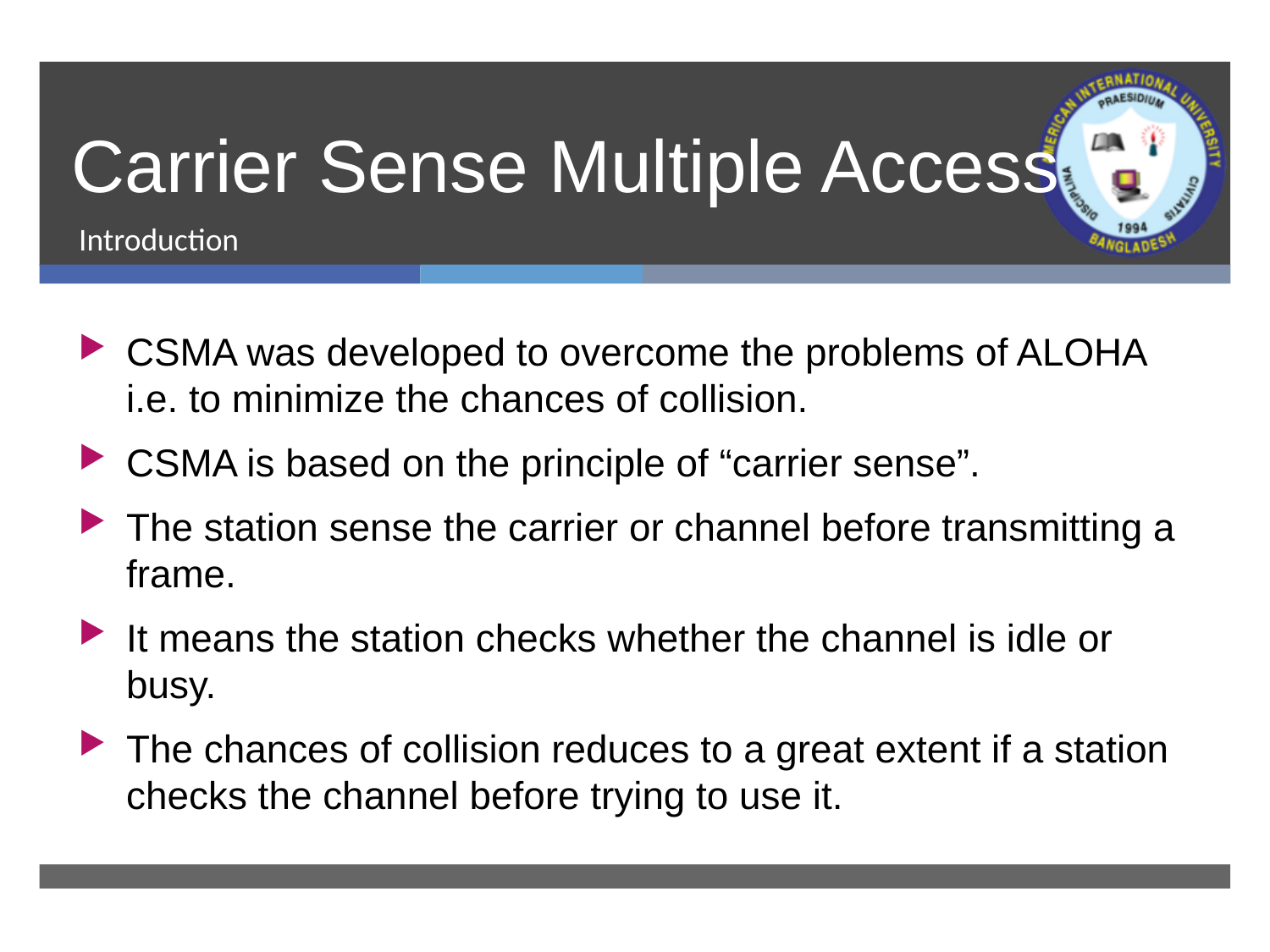

# Carrier Sense Multiple Access
Introduction
CSMA was developed to overcome the problems of ALOHA i.e. to minimize the chances of collision.
CSMA is based on the principle of “carrier sense”.
The station sense the carrier or channel before transmitting a frame.
It means the station checks whether the channel is idle or busy.
The chances of collision reduces to a great extent if a station checks the channel before trying to use it.